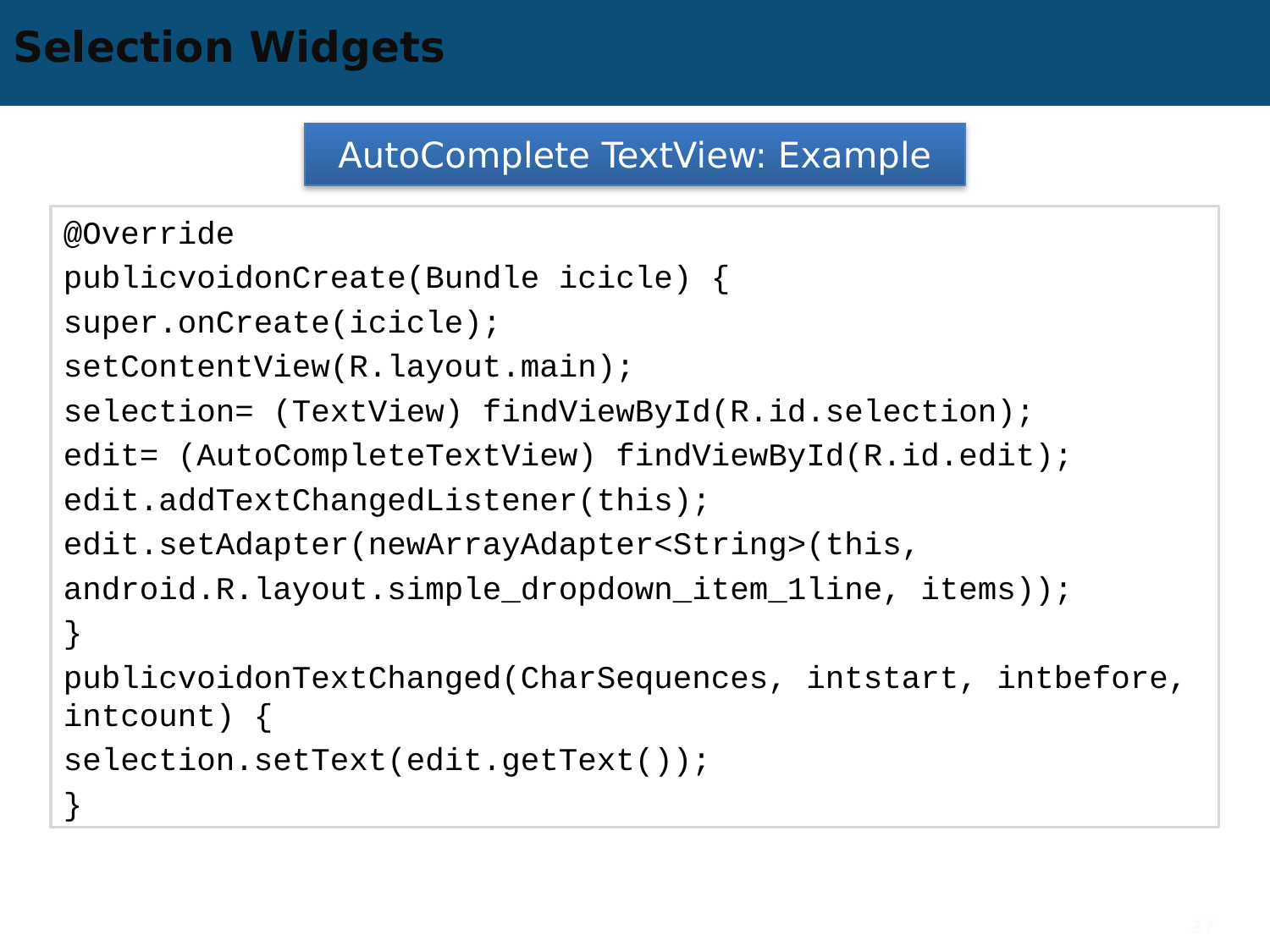

# Selection Widgets
AutoComplete TextView: Example
@Override
publicvoidonCreate(Bundle icicle) {
super.onCreate(icicle);
setContentView(R.layout.main);
selection= (TextView) findViewById(R.id.selection);
edit= (AutoCompleteTextView) findViewById(R.id.edit);
edit.addTextChangedListener(this);
edit.setAdapter(newArrayAdapter<String>(this,
android.R.layout.simple_dropdown_item_1line, items));
}
publicvoidonTextChanged(CharSequences, intstart, intbefore, intcount) {
selection.setText(edit.getText());
}